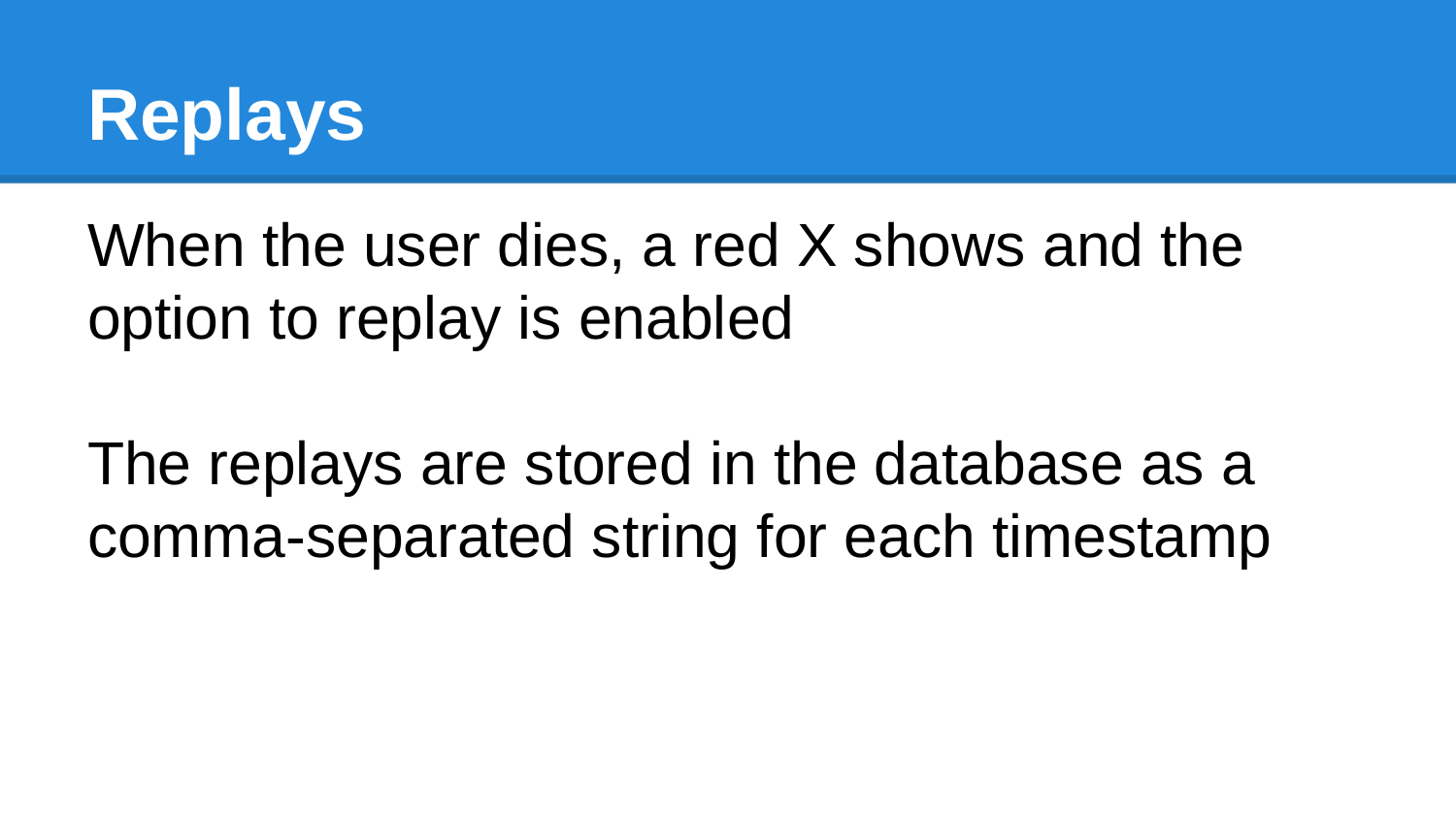

# Replays
When the user dies, a red X shows and the option to replay is enabled

The replays are stored in the database as a comma-separated string for each timestamp